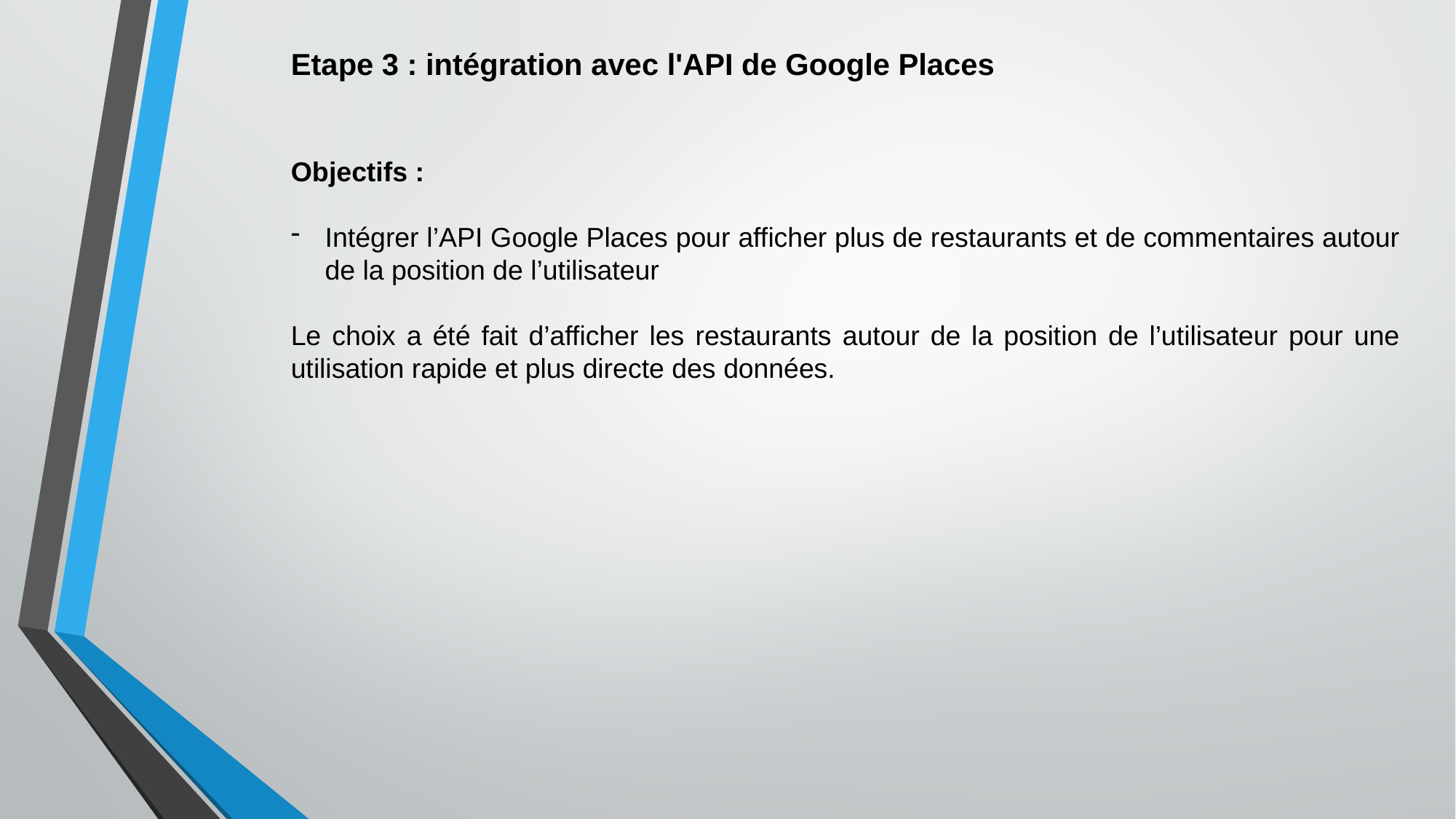

Etape 3 : intégration avec l'API de Google Places
Objectifs :

Intégrer l’API Google Places pour afficher plus de restaurants et de commentaires autour de la position de l’utilisateur

Le choix a été fait d’afficher les restaurants autour de la position de l’utilisateur pour une utilisation rapide et plus directe des données.